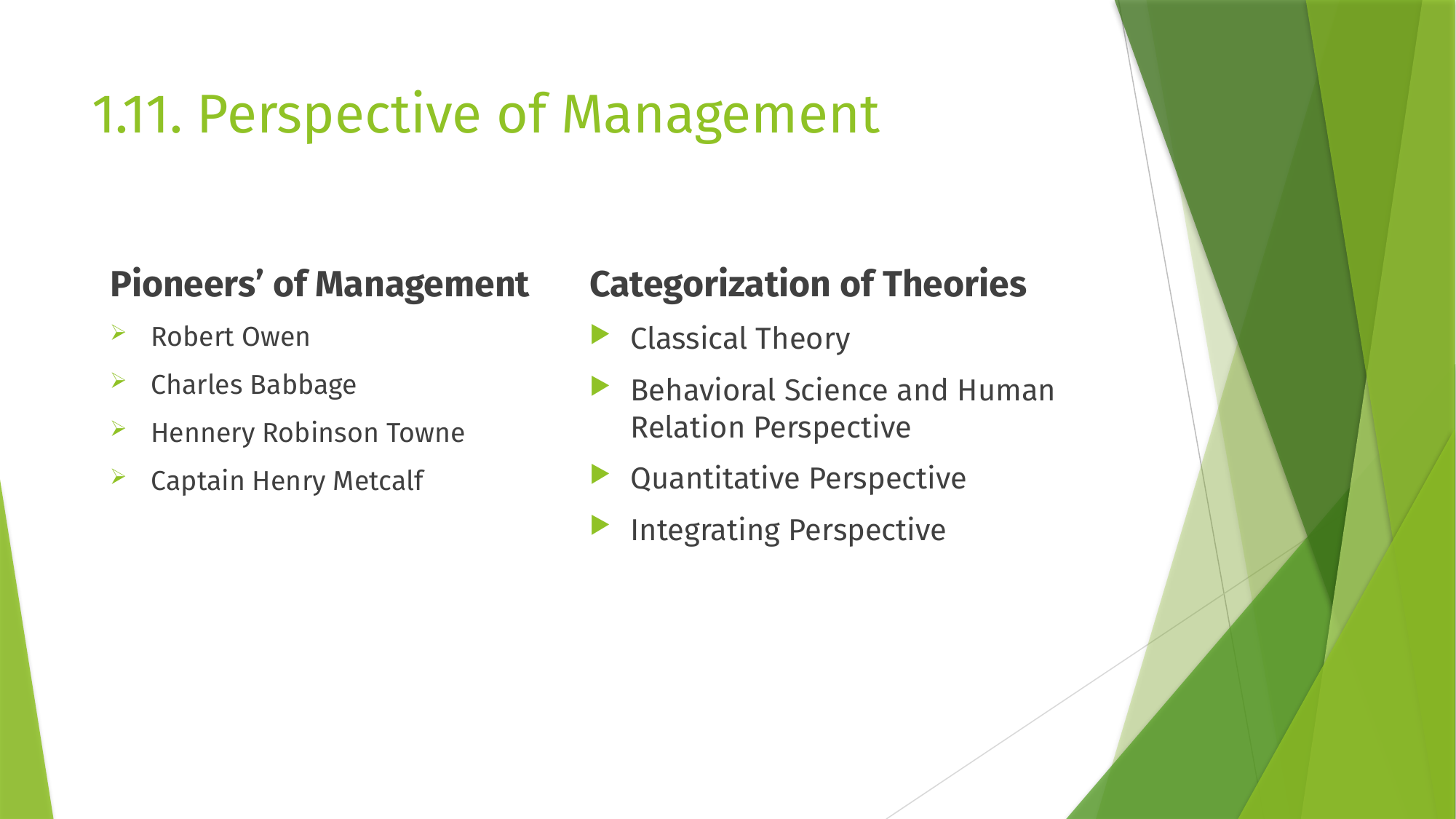

# 1.11. Perspective of Management
Pioneers’ of Management
Robert Owen
Charles Babbage
Hennery Robinson Towne
Captain Henry Metcalf

Categorization of Theories
Classical Theory
Behavioral Science and Human Relation Perspective
Quantitative Perspective
Integrating Perspective